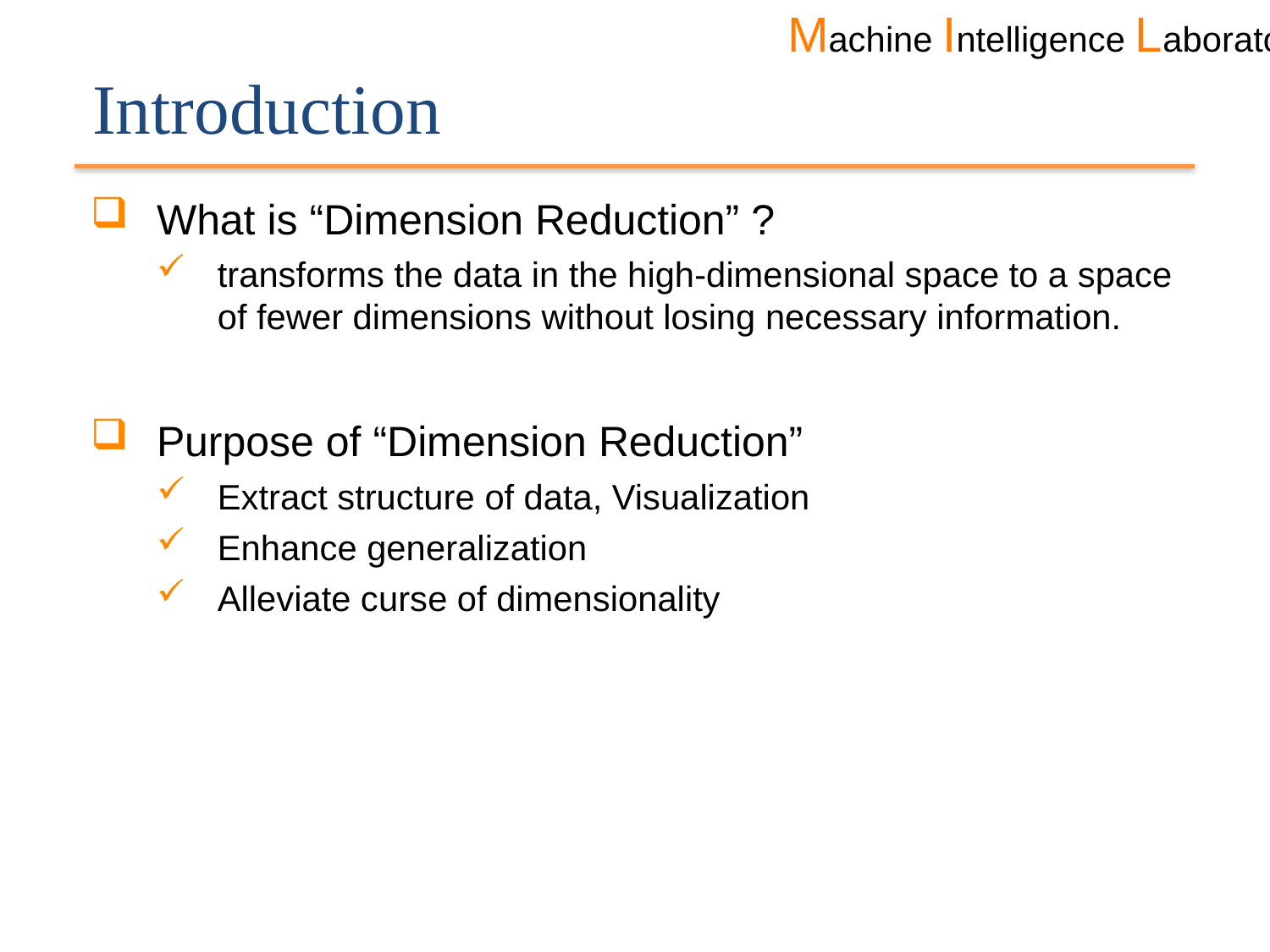

# Introduction
What is “Dimension Reduction” ?
transforms the data in the high-dimensional space to a space of fewer dimensions without losing necessary information.

Purpose of “Dimension Reduction”
Extract structure of data, Visualization
Enhance generalization
Alleviate curse of dimensionality